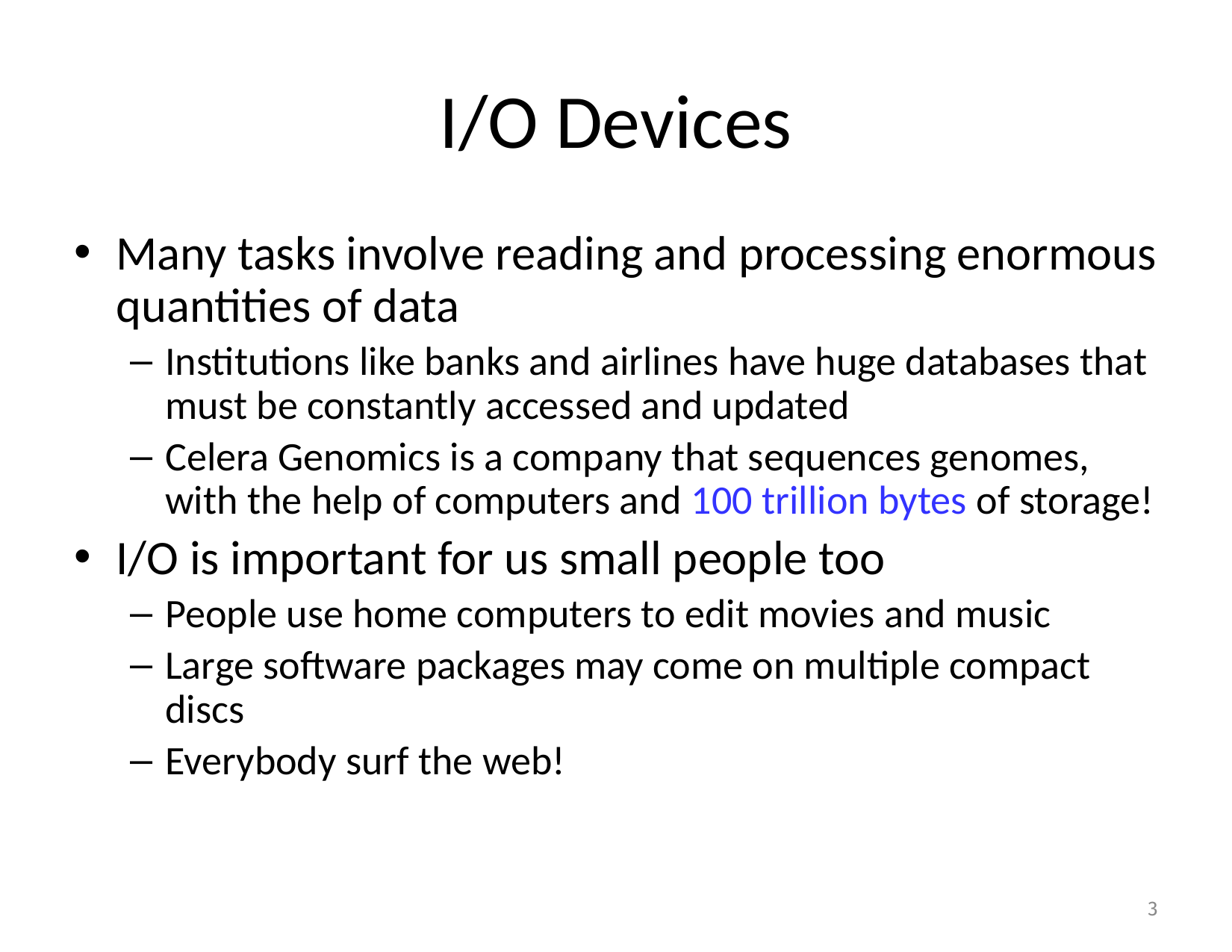

# I/O Devices
Many tasks involve reading and processing enormous quantities of data
Institutions like banks and airlines have huge databases that must be constantly accessed and updated
Celera Genomics is a company that sequences genomes, with the help of computers and 100 trillion bytes of storage!
I/O is important for us small people too
People use home computers to edit movies and music
Large software packages may come on multiple compact discs
Everybody surf the web!
3